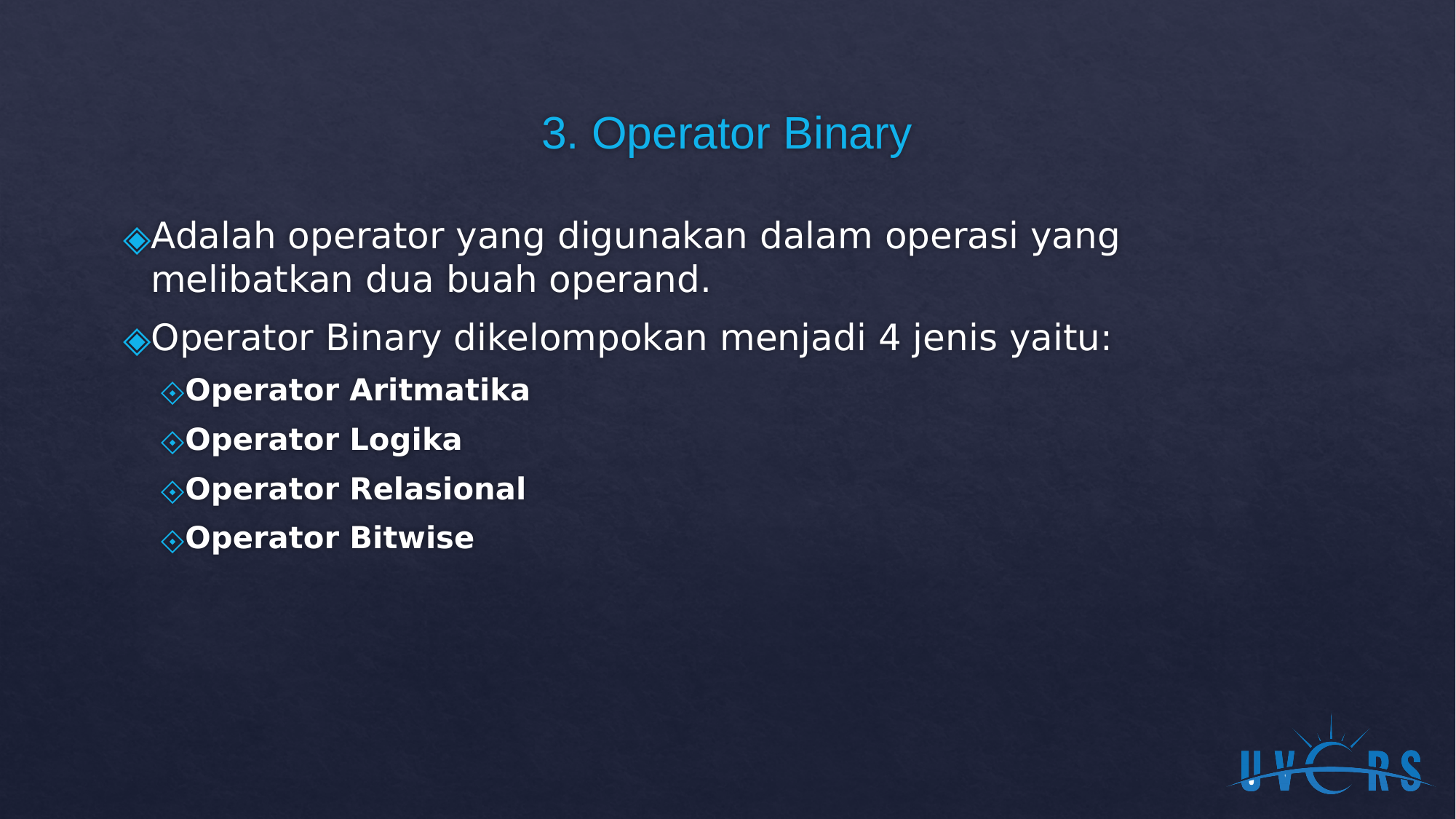

# 3. Operator Binary
Adalah operator yang digunakan dalam operasi yang melibatkan dua buah operand.
Operator Binary dikelompokan menjadi 4 jenis yaitu:
Operator Aritmatika
Operator Logika
Operator Relasional
Operator Bitwise